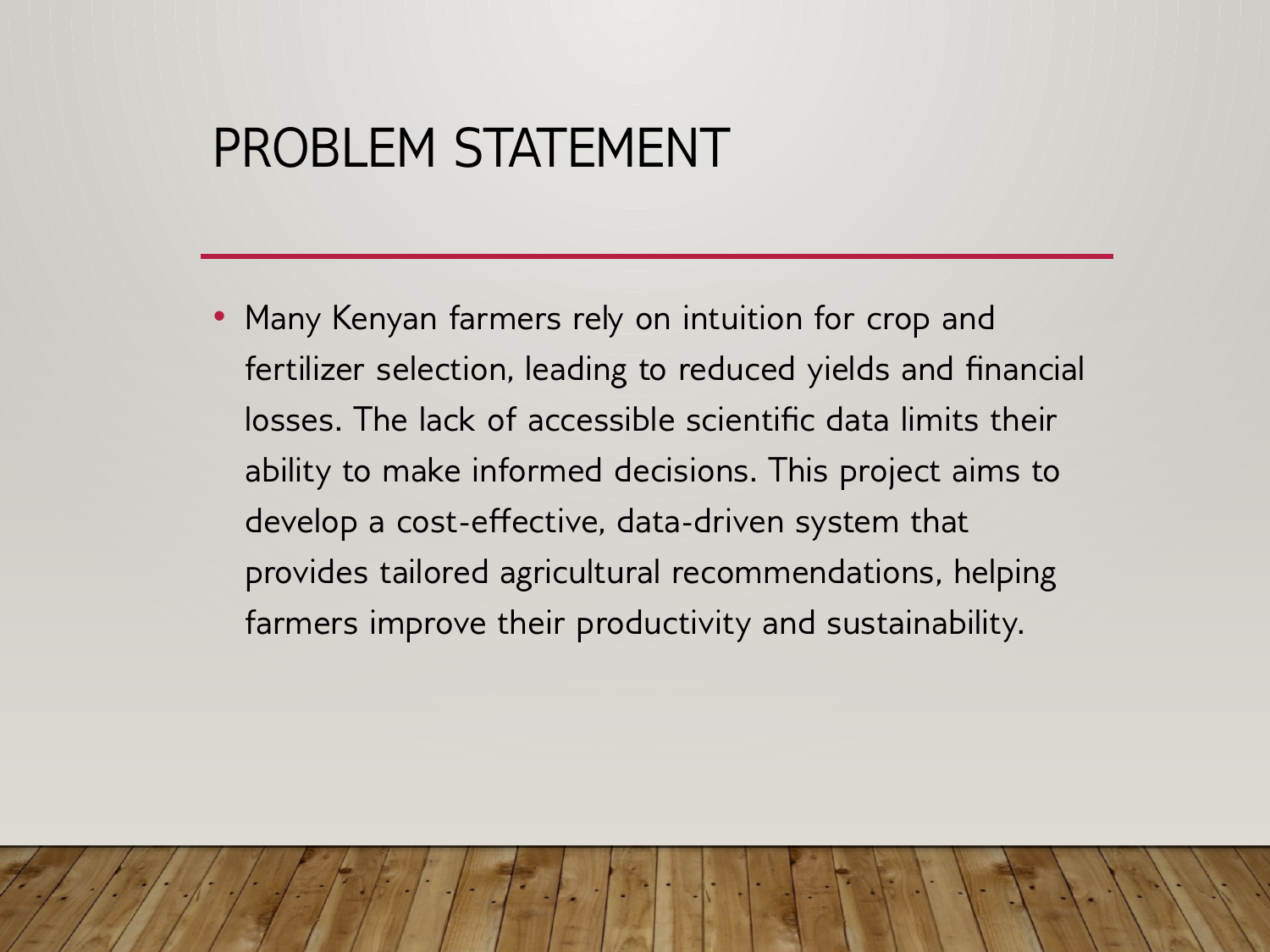

# Problem Statement
Many Kenyan farmers rely on intuition for crop and fertilizer selection, leading to reduced yields and financial losses. The lack of accessible scientific data limits their ability to make informed decisions. This project aims to develop a cost-effective, data-driven system that provides tailored agricultural recommendations, helping farmers improve their productivity and sustainability.